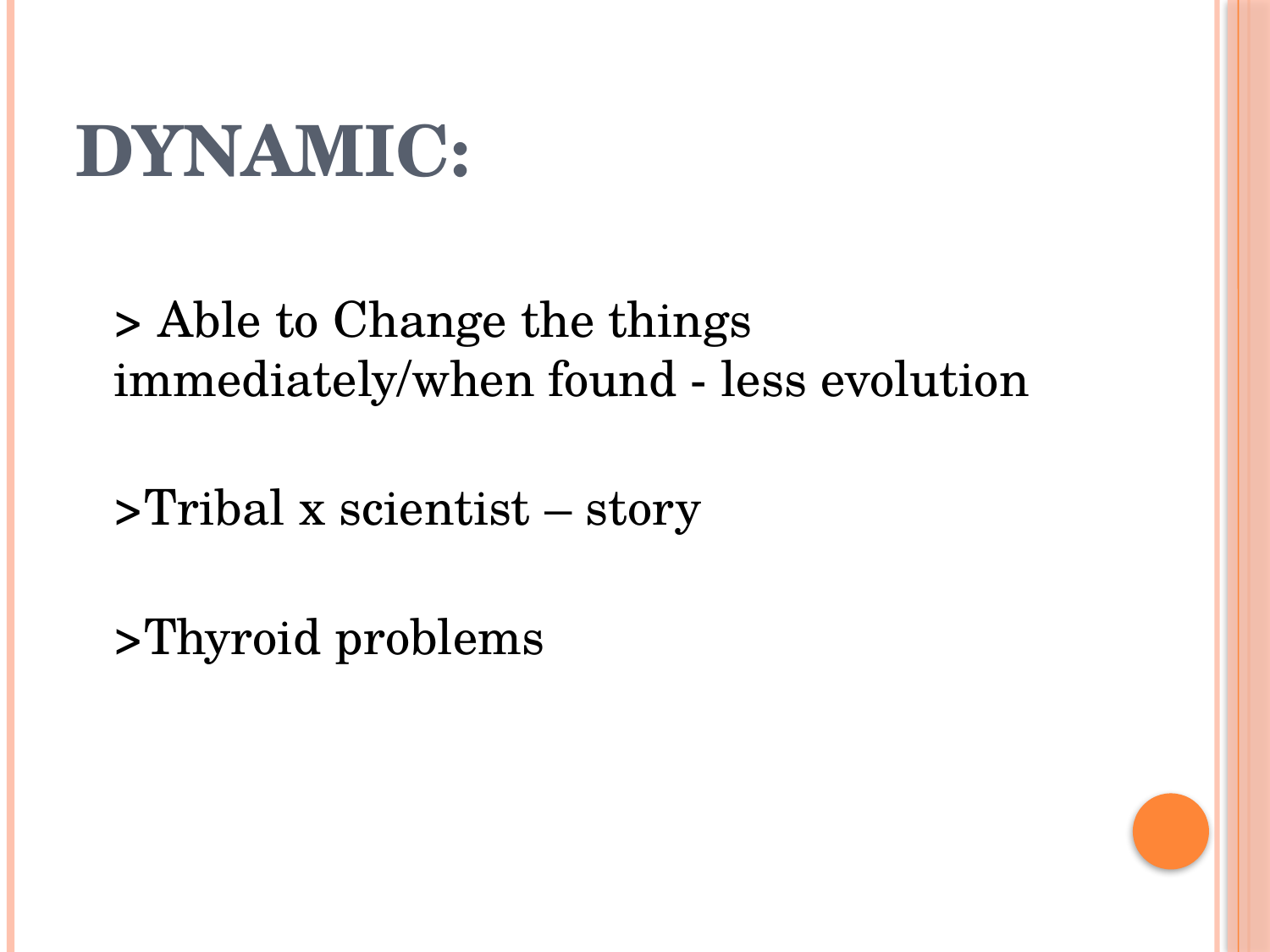

# DYNAMIC:
> Able to Change the things immediately/when found - less evolution
>Tribal x scientist – story
>Thyroid problems